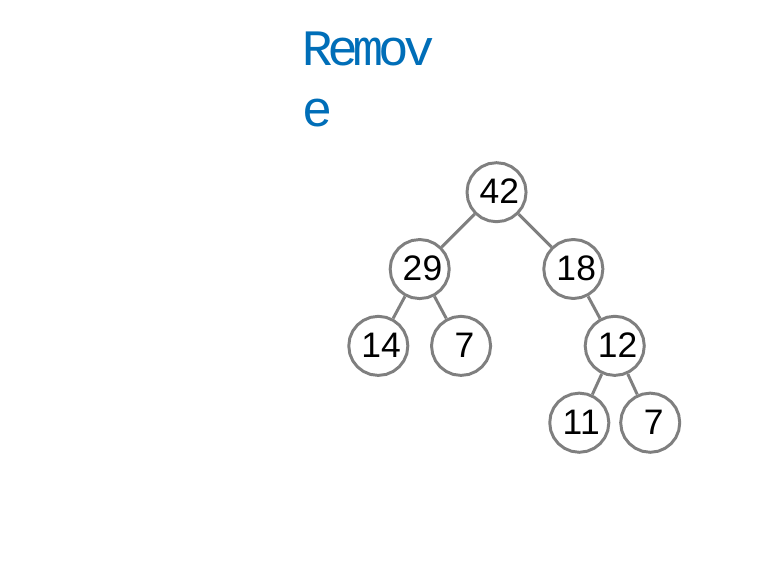

# Remove

42

29
18

14	7
12

11	7